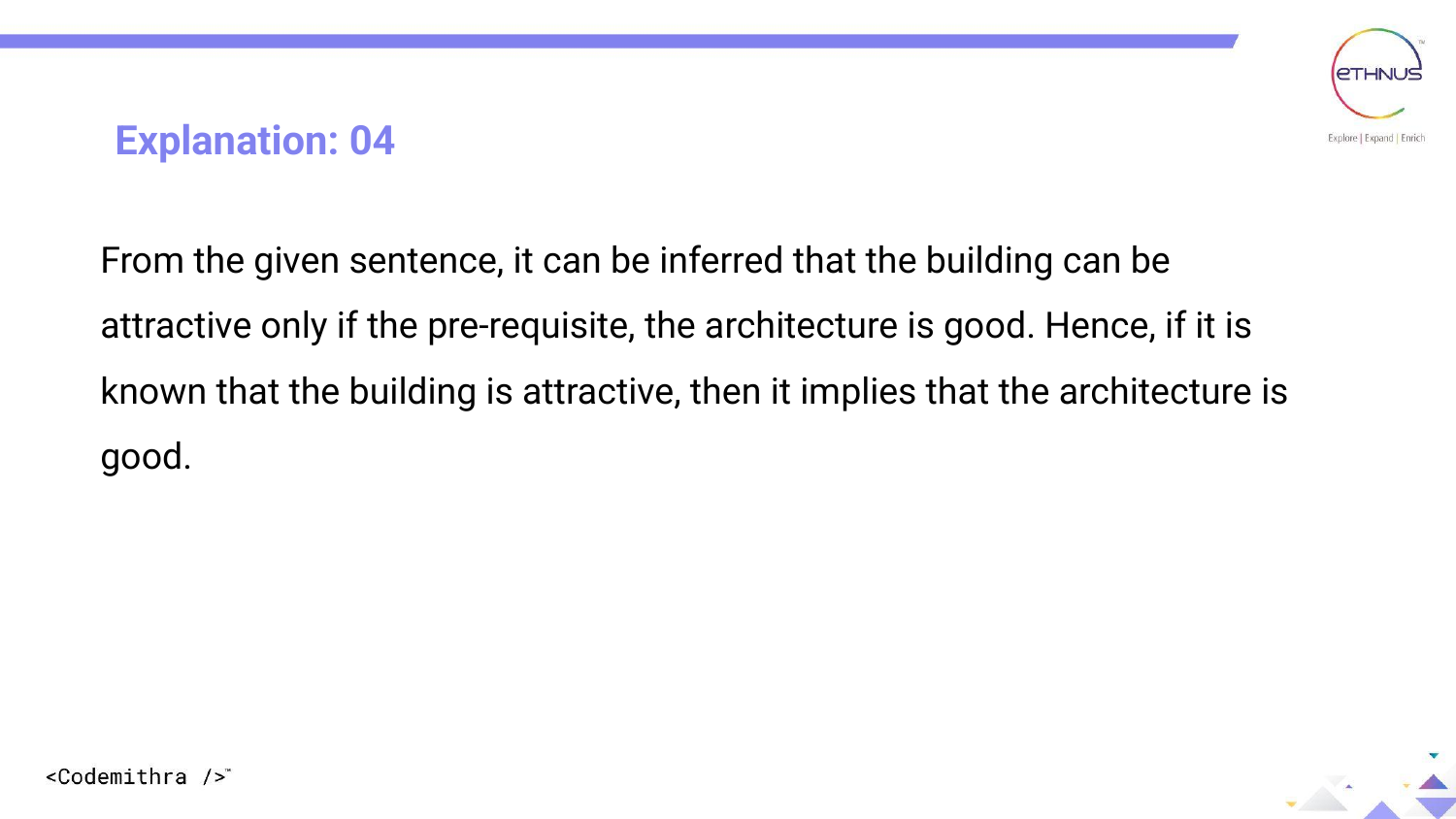

Explanation: 04
From the given sentence, it can be inferred that the building can be attractive only if the pre-requisite, the architecture is good. Hence, if it is known that the building is attractive, then it implies that the architecture is good.